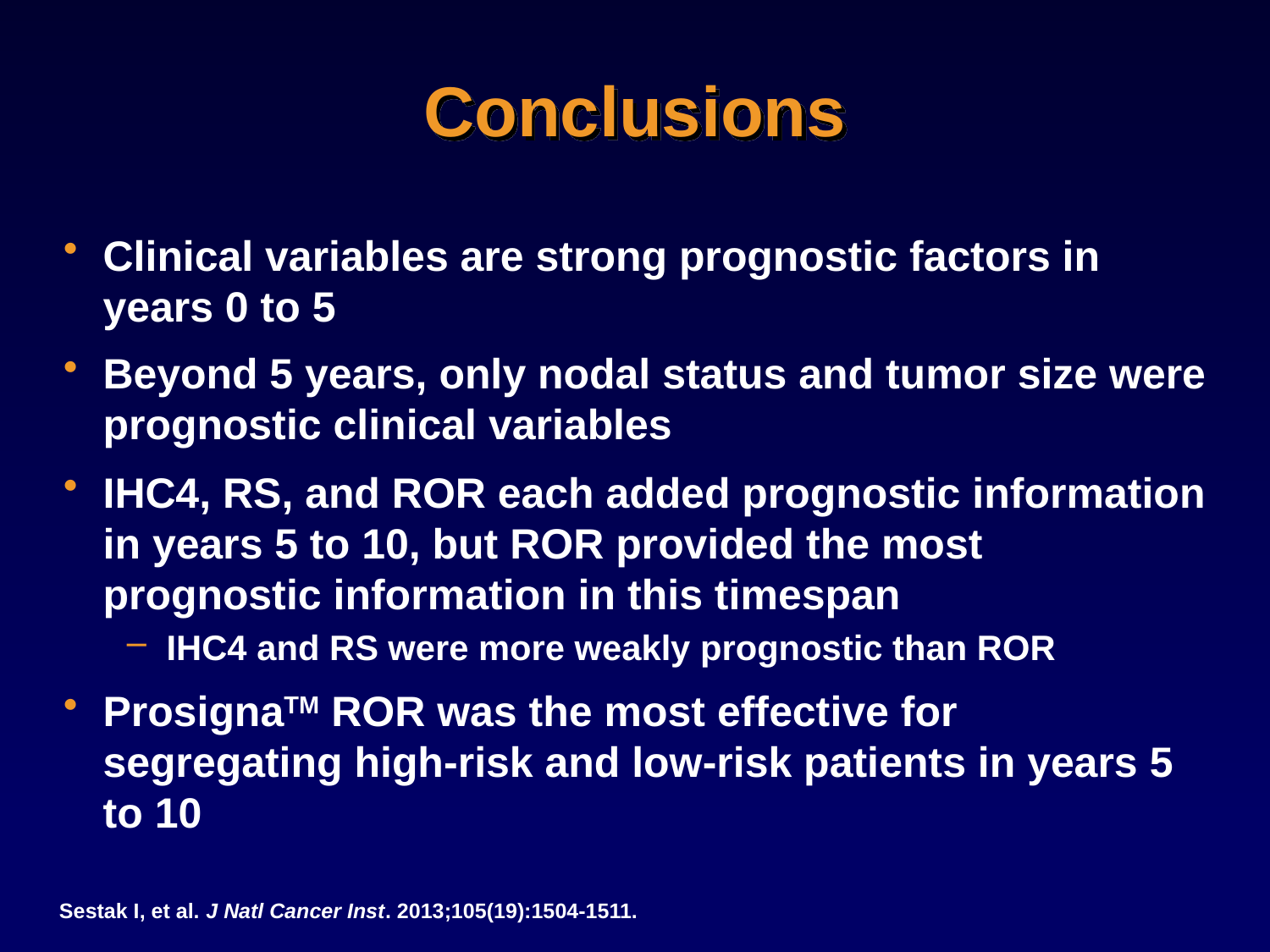

# Conclusions
Clinical variables are strong prognostic factors in years 0 to 5
Beyond 5 years, only nodal status and tumor size were prognostic clinical variables
IHC4, RS, and ROR each added prognostic information in years 5 to 10, but ROR provided the most prognostic information in this timespan
IHC4 and RS were more weakly prognostic than ROR
ProsignaTM ROR was the most effective for segregating high-risk and low-risk patients in years 5 to 10
Sestak I, et al. J Natl Cancer Inst. 2013;105(19):1504-1511.